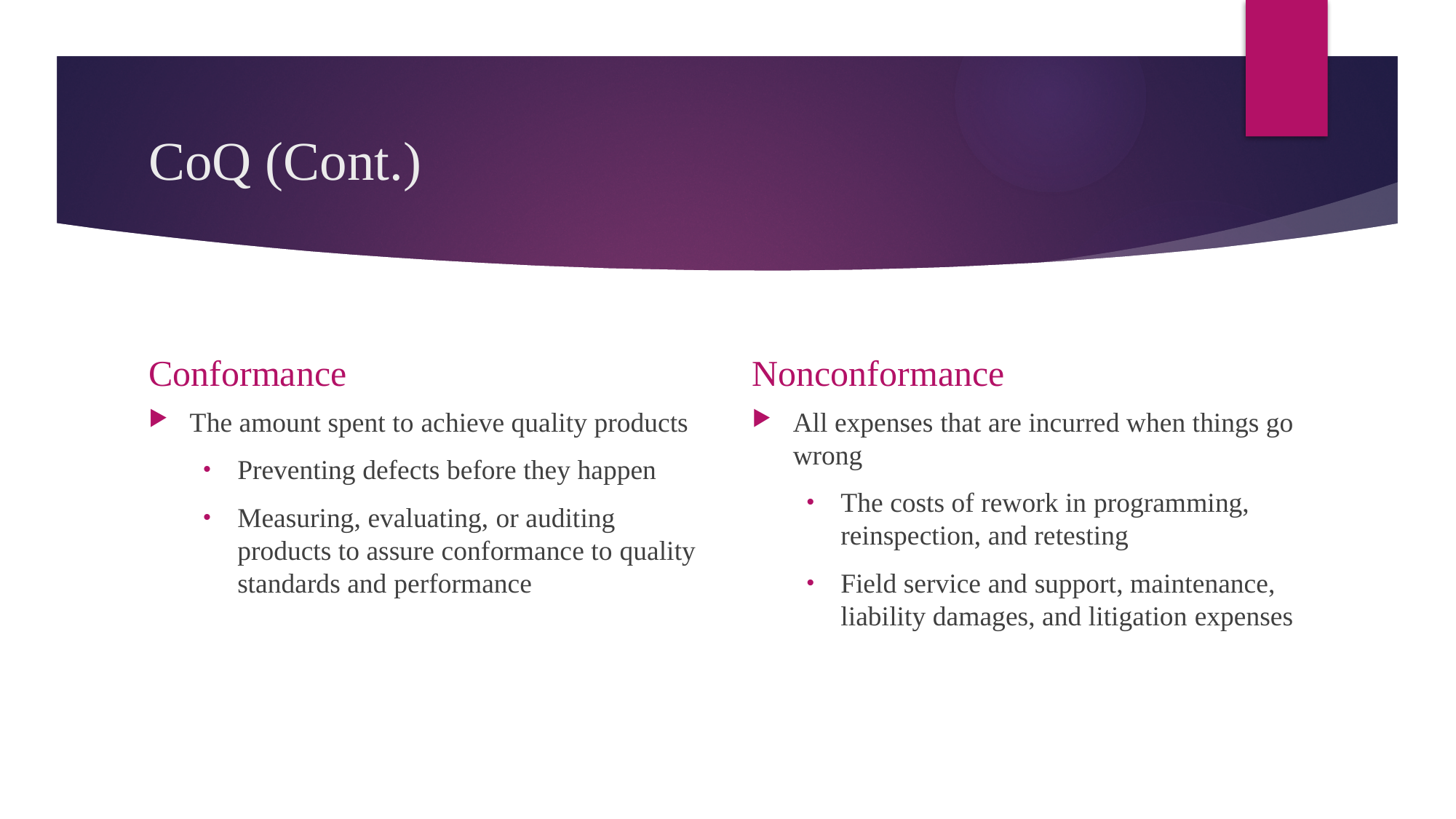

# CoQ (Cont.)
Conformance
Nonconformance
The amount spent to achieve quality products
Preventing defects before they happen
Measuring, evaluating, or auditing products to assure conformance to quality standards and performance

All expenses that are incurred when things go wrong
The costs of rework in programming, reinspection, and retesting
Field service and support, maintenance, liability damages, and litigation expenses